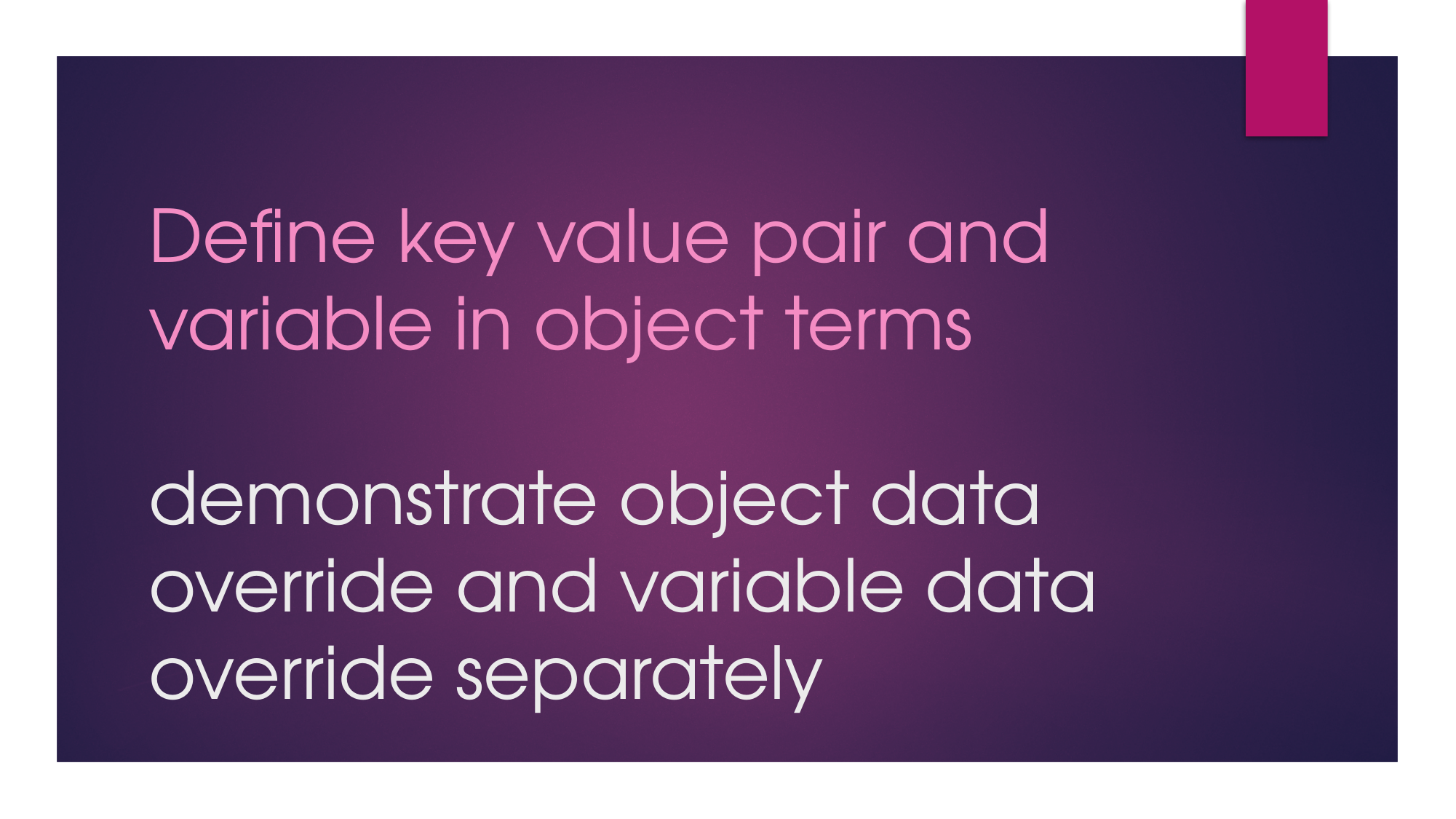

# Define key value pair and variable in object terms demonstrate object data override and variable data override separately